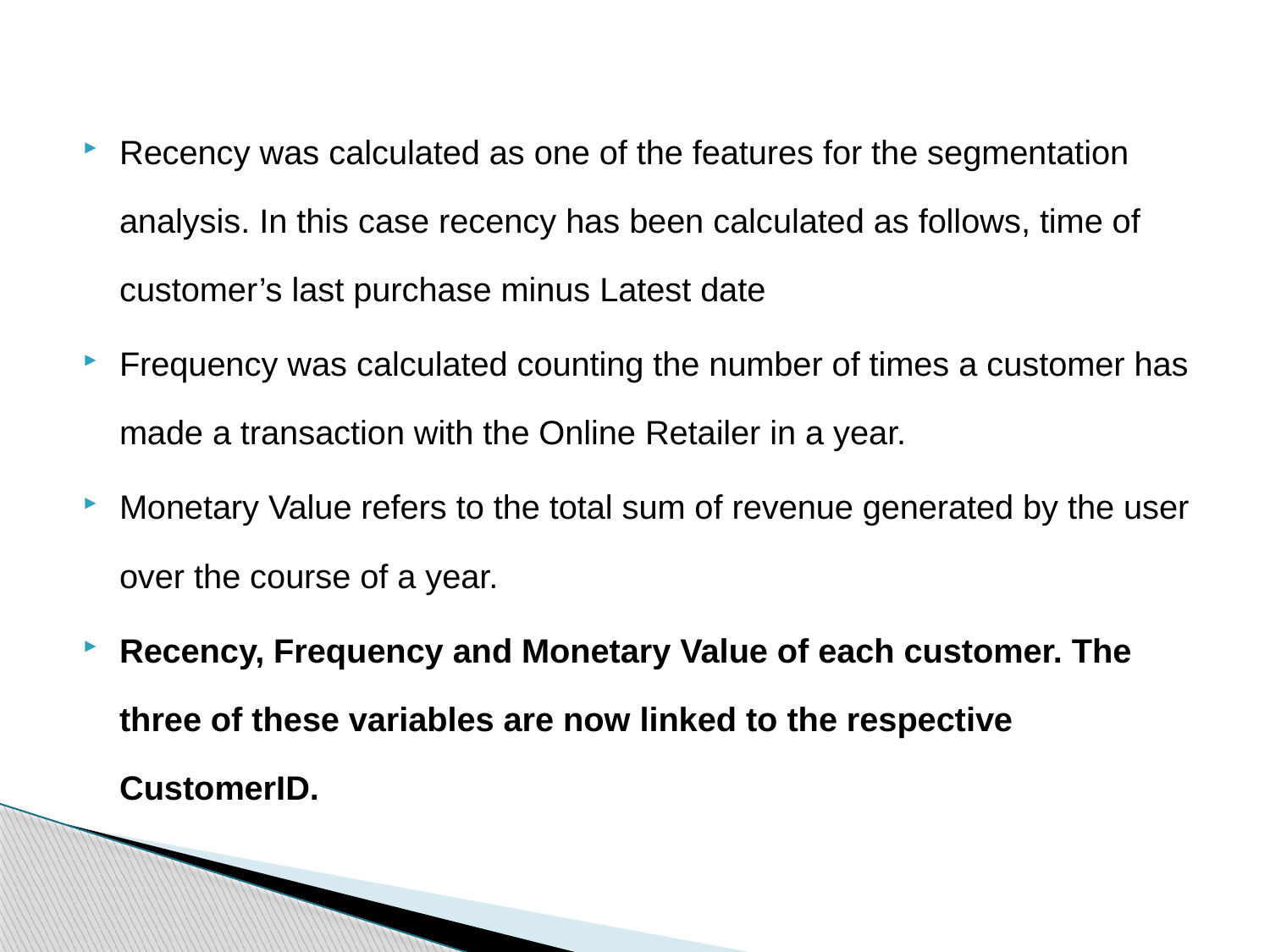

Recency was calculated as one of the features for the segmentation analysis. In this case recency has been calculated as follows, time of customer’s last purchase minus Latest date
Frequency was calculated counting the number of times a customer has made a transaction with the Online Retailer in a year.
Monetary Value refers to the total sum of revenue generated by the user over the course of a year.
Recency, Frequency and Monetary Value of each customer. The three of these variables are now linked to the respective CustomerID.